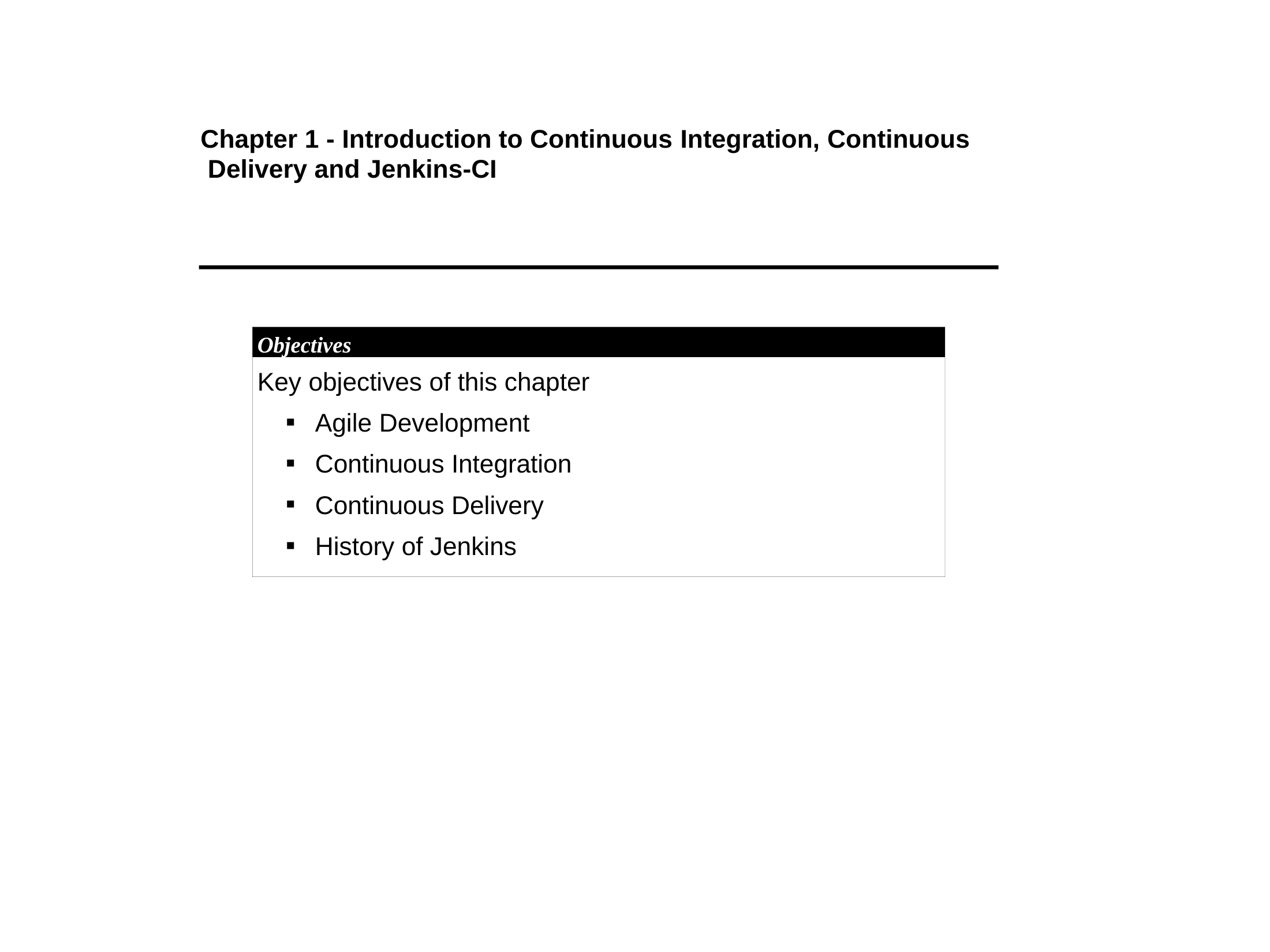

Chapter 1 - Introduction to Continuous Integration, Continuous  Delivery and Jenkins-CI

Objectives
Key objectives of this chapter
Agile Development
Continuous Integration
Continuous Delivery
History of Jenkins